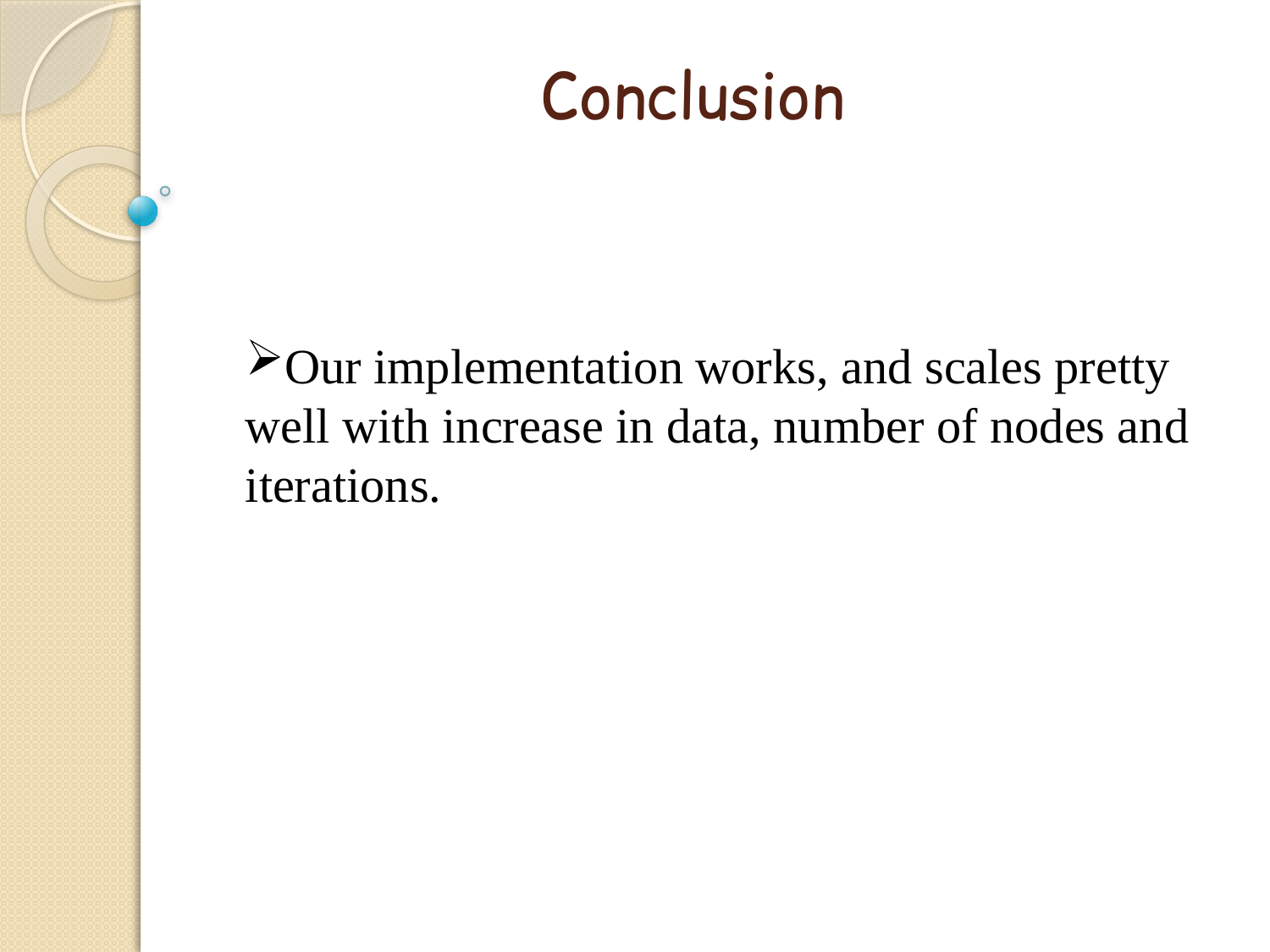

Conclusion
Our implementation works, and scales pretty well with increase in data, number of nodes and iterations.